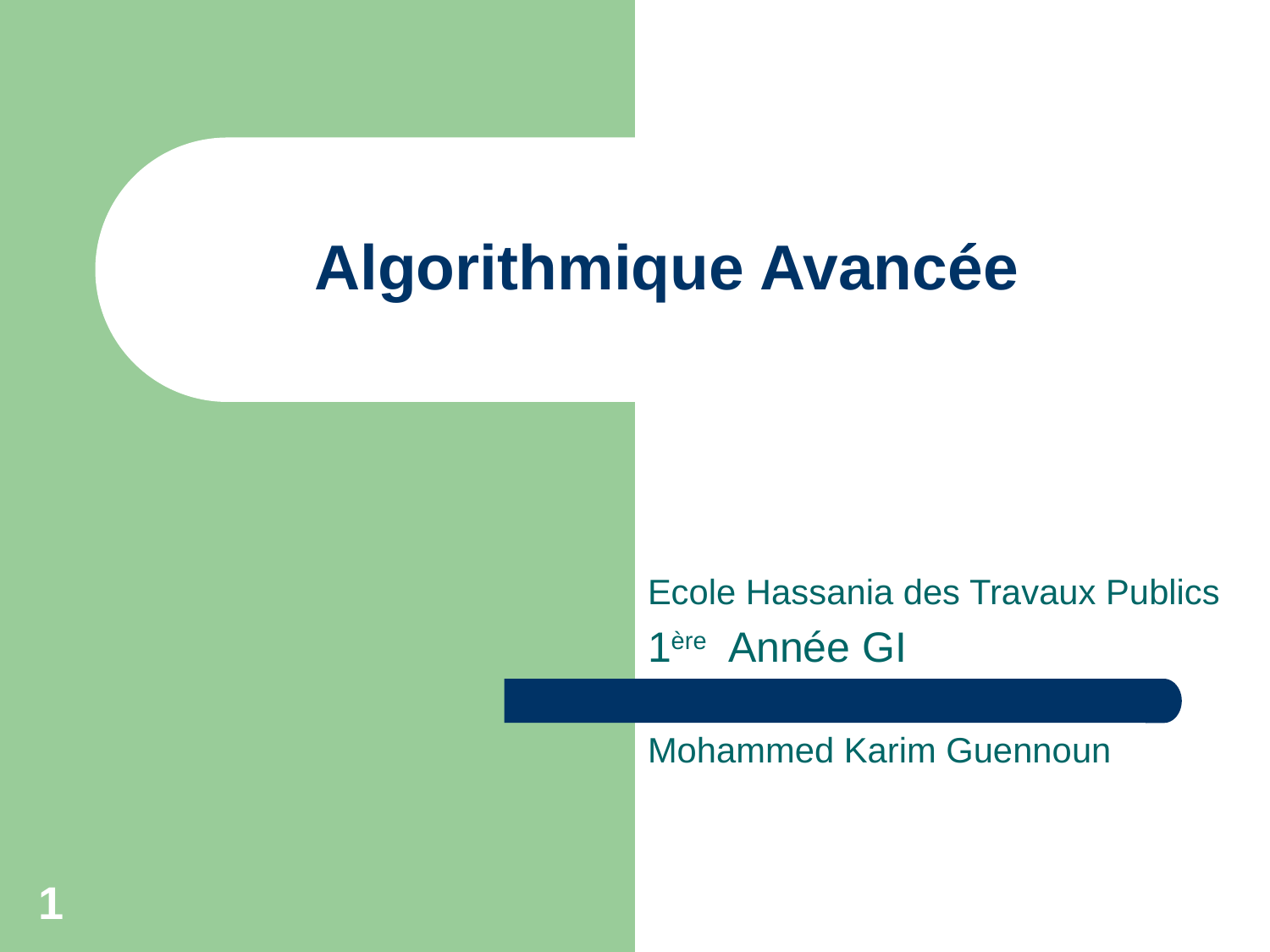

# Algorithmique Avancée
Ecole Hassania des Travaux Publics
1ère  Année GI

Mohammed Karim Guennoun
1